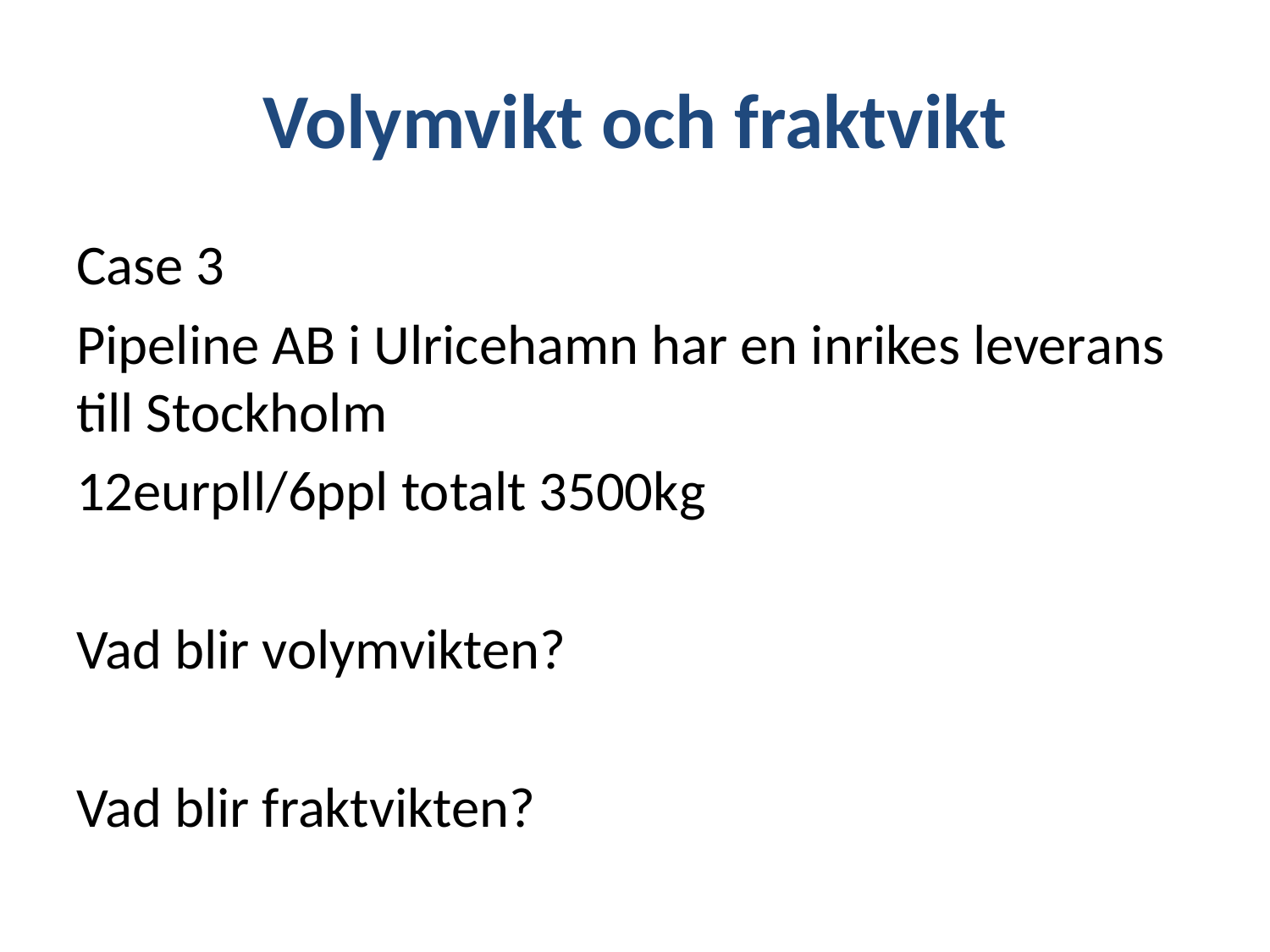

# Volymvikt och fraktvikt
Case 3
Pipeline AB i Ulricehamn har en inrikes leverans till Stockholm
12eurpll/6ppl totalt 3500kg

Vad blir volymvikten?

Vad blir fraktvikten?